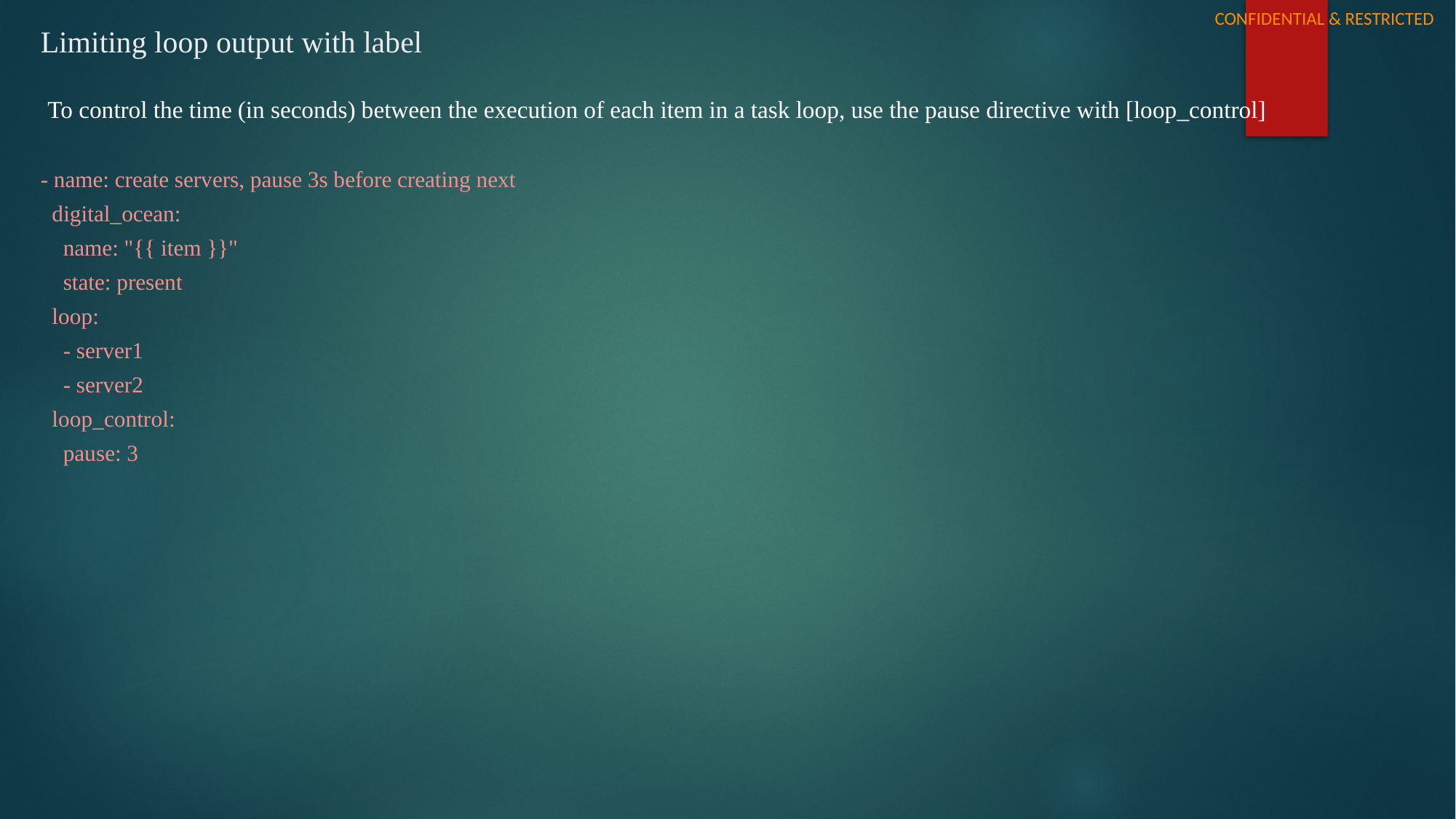

# Limiting loop output with label
To control the time (in seconds) between the execution of each item in a task loop, use the pause directive with [loop_control]

- name: create servers, pause 3s before creating next
  digital_ocean:
    name: "{{ item }}"
    state: present
  loop:
    - server1
    - server2
  loop_control:
    pause: 3